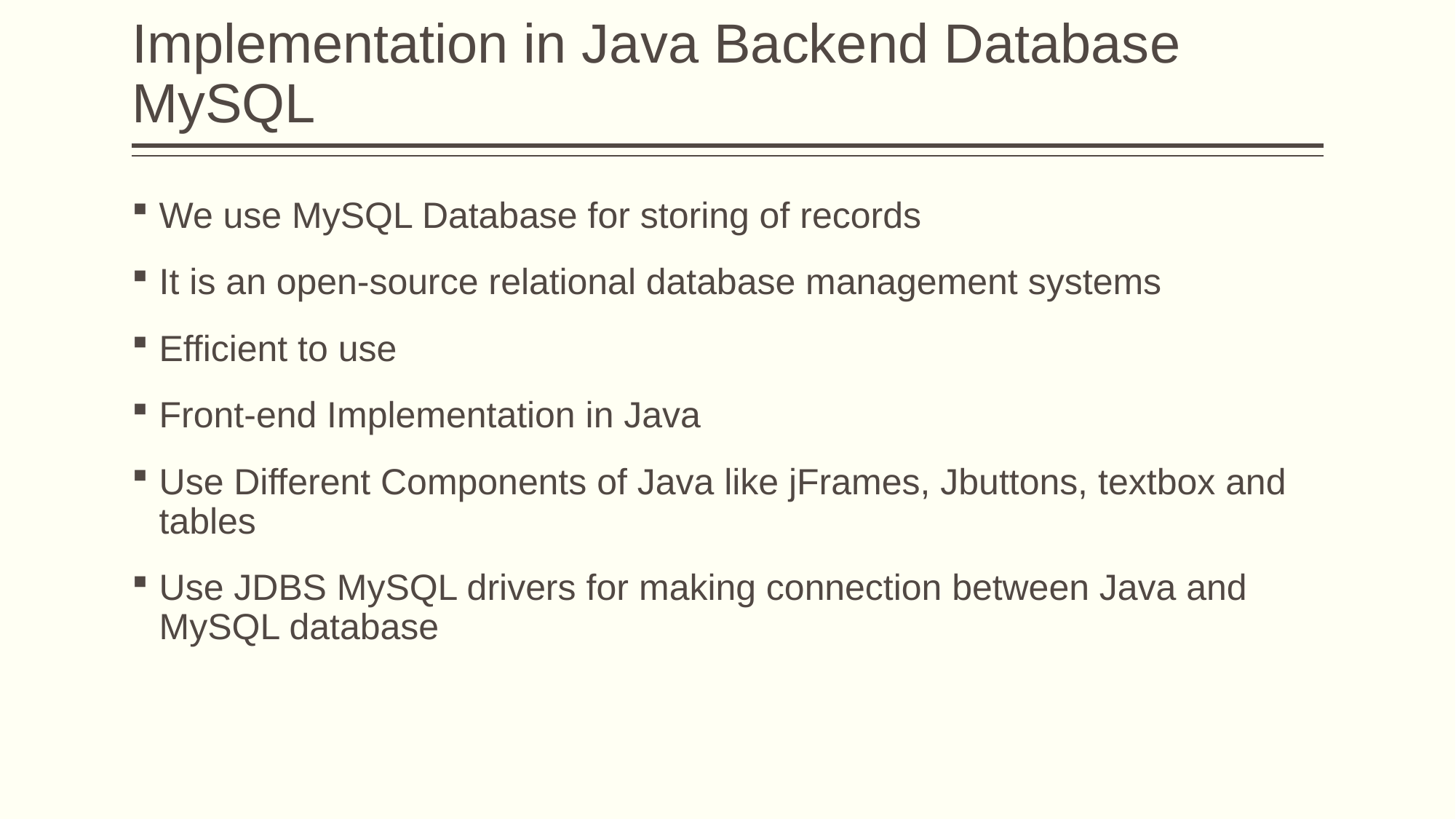

# Implementation in Java Backend Database MySQL
We use MySQL Database for storing of records
It is an open-source relational database management systems
Efficient to use
Front-end Implementation in Java
Use Different Components of Java like jFrames, Jbuttons, textbox and tables
Use JDBS MySQL drivers for making connection between Java and MySQL database